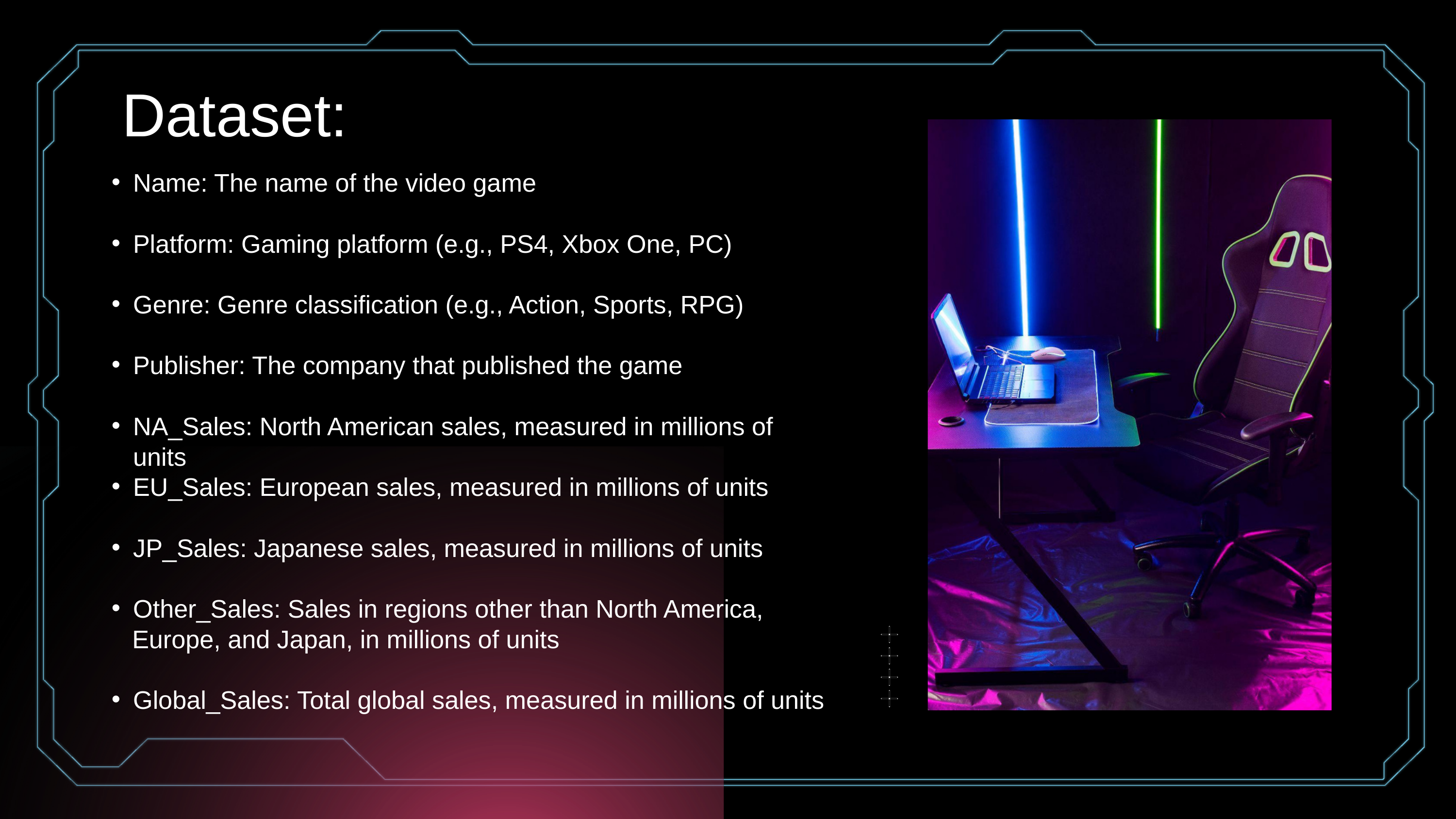

Dataset:

Name: The name of the video game

Platform: Gaming platform (e.g., PS4, Xbox One, PC)

Genre: Genre classification (e.g., Action, Sports, RPG)

Publisher: The company that published the game

NA_Sales: North American sales, measured in millions of units
EU_Sales: European sales, measured in millions of units

JP_Sales: Japanese sales, measured in millions of units

Other_Sales: Sales in regions other than North America,
      Europe, and Japan, in millions of units

Global_Sales: Total global sales, measured in millions of units